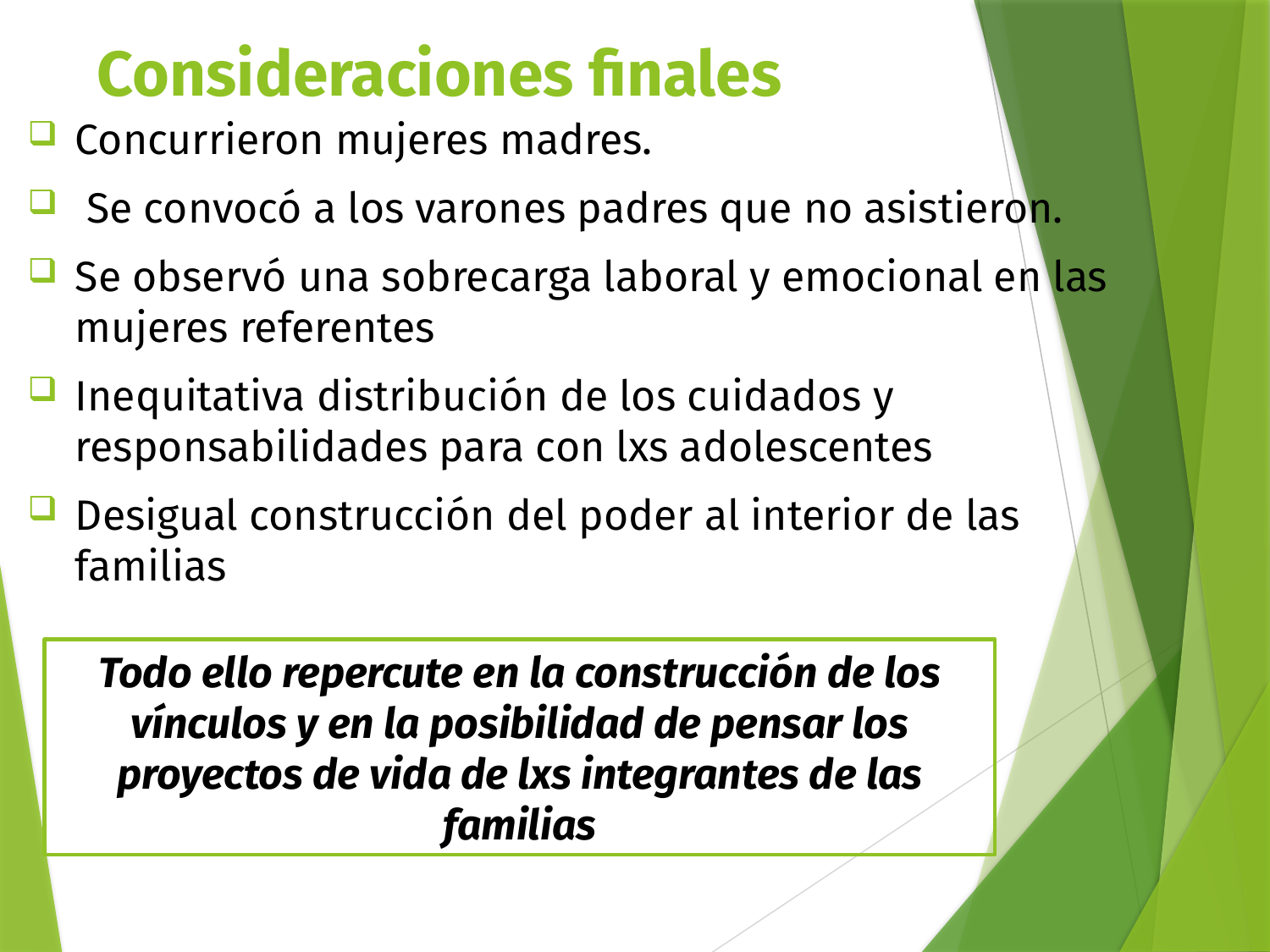

# Consideraciones finales
Concurrieron mujeres madres.
 Se convocó a los varones padres que no asistieron.
Se observó una sobrecarga laboral y emocional en las mujeres referentes
Inequitativa distribución de los cuidados y responsabilidades para con lxs adolescentes
Desigual construcción del poder al interior de las familias

Todo ello repercute en la construcción de los vínculos y en la posibilidad de pensar los proyectos de vida de lxs integrantes de las familias